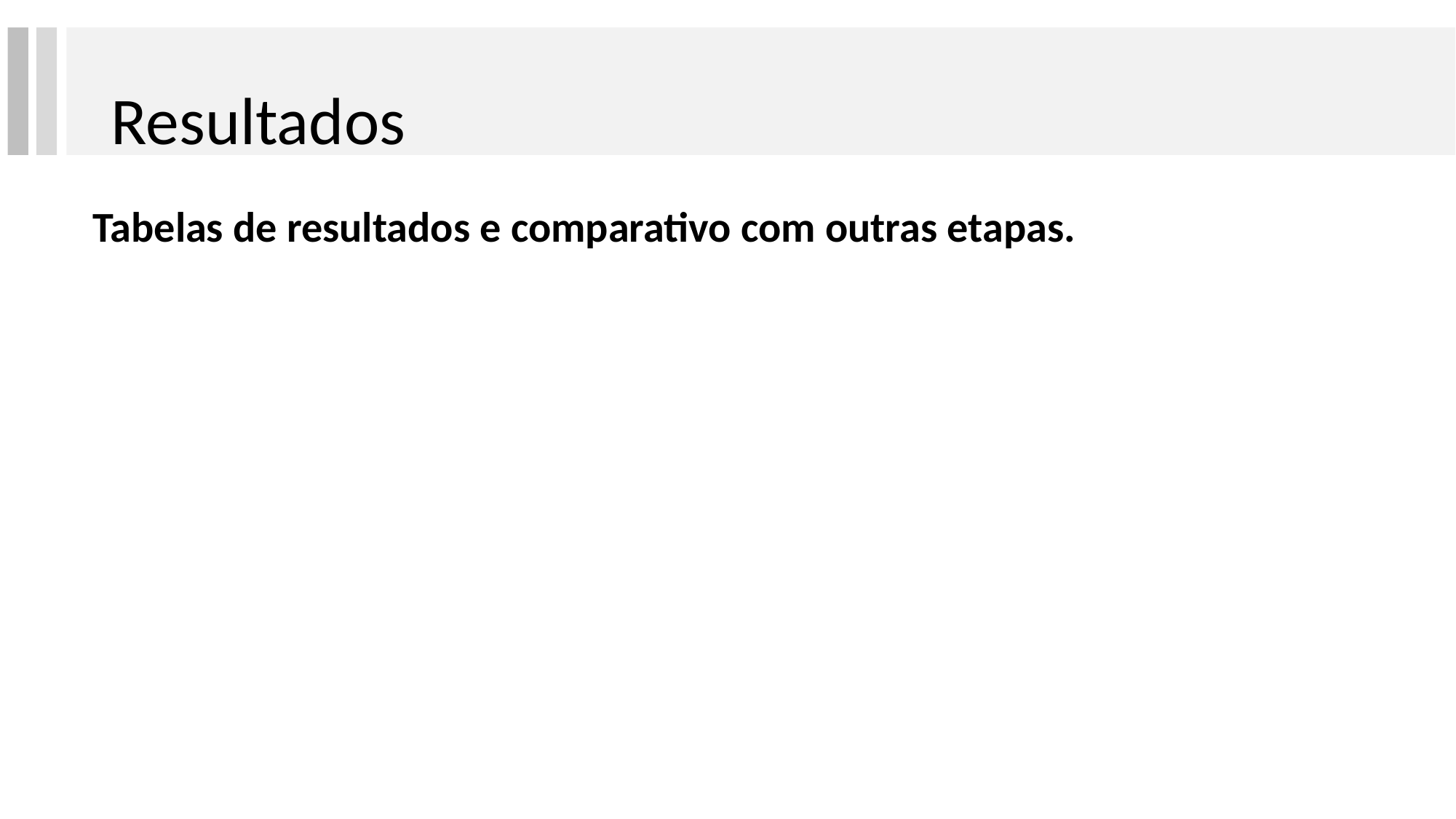

# Resultados
Tabelas de resultados e comparativo com outras etapas.